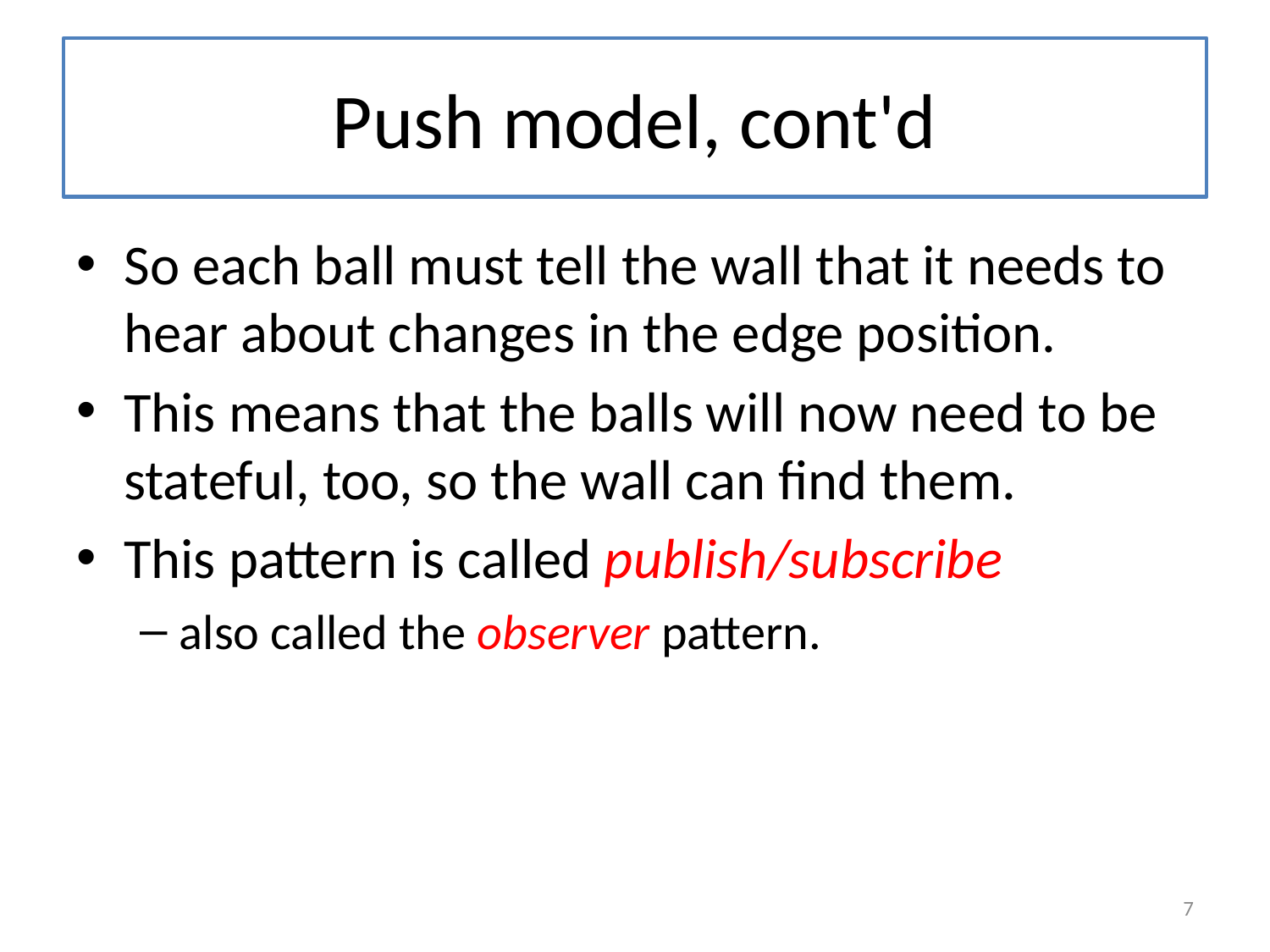

# Push model, cont'd
So each ball must tell the wall that it needs to hear about changes in the edge position.
This means that the balls will now need to be stateful, too, so the wall can find them.
This pattern is called publish/subscribe
also called the observer pattern.

7